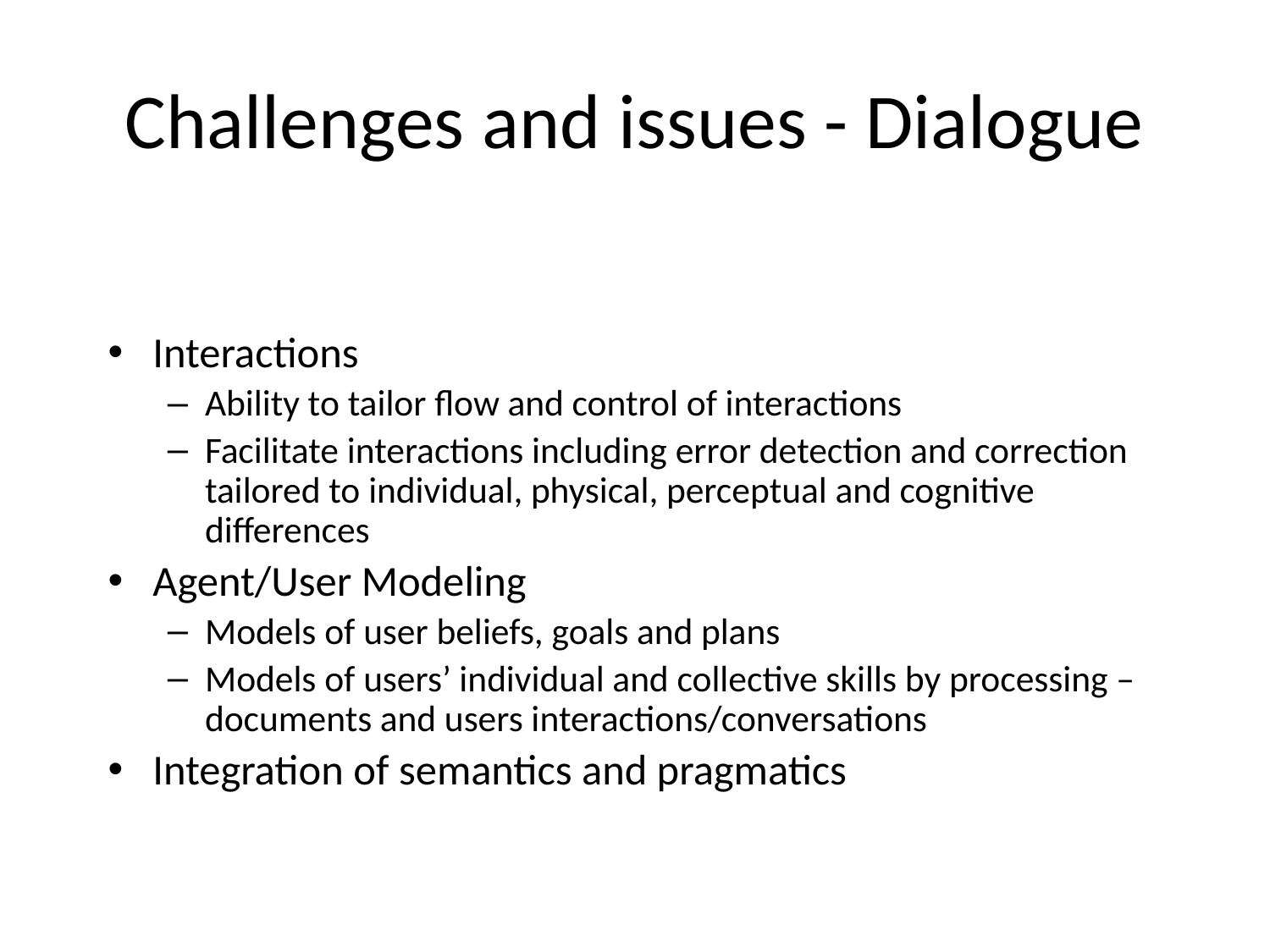

# Challenges and issues - Dialogue
Interactions
Ability to tailor flow and control of interactions
Facilitate interactions including error detection and correction tailored to individual, physical, perceptual and cognitive differences
Agent/User Modeling
Models of user beliefs, goals and plans
Models of users’ individual and collective skills by processing – documents and users interactions/conversations
Integration of semantics and pragmatics